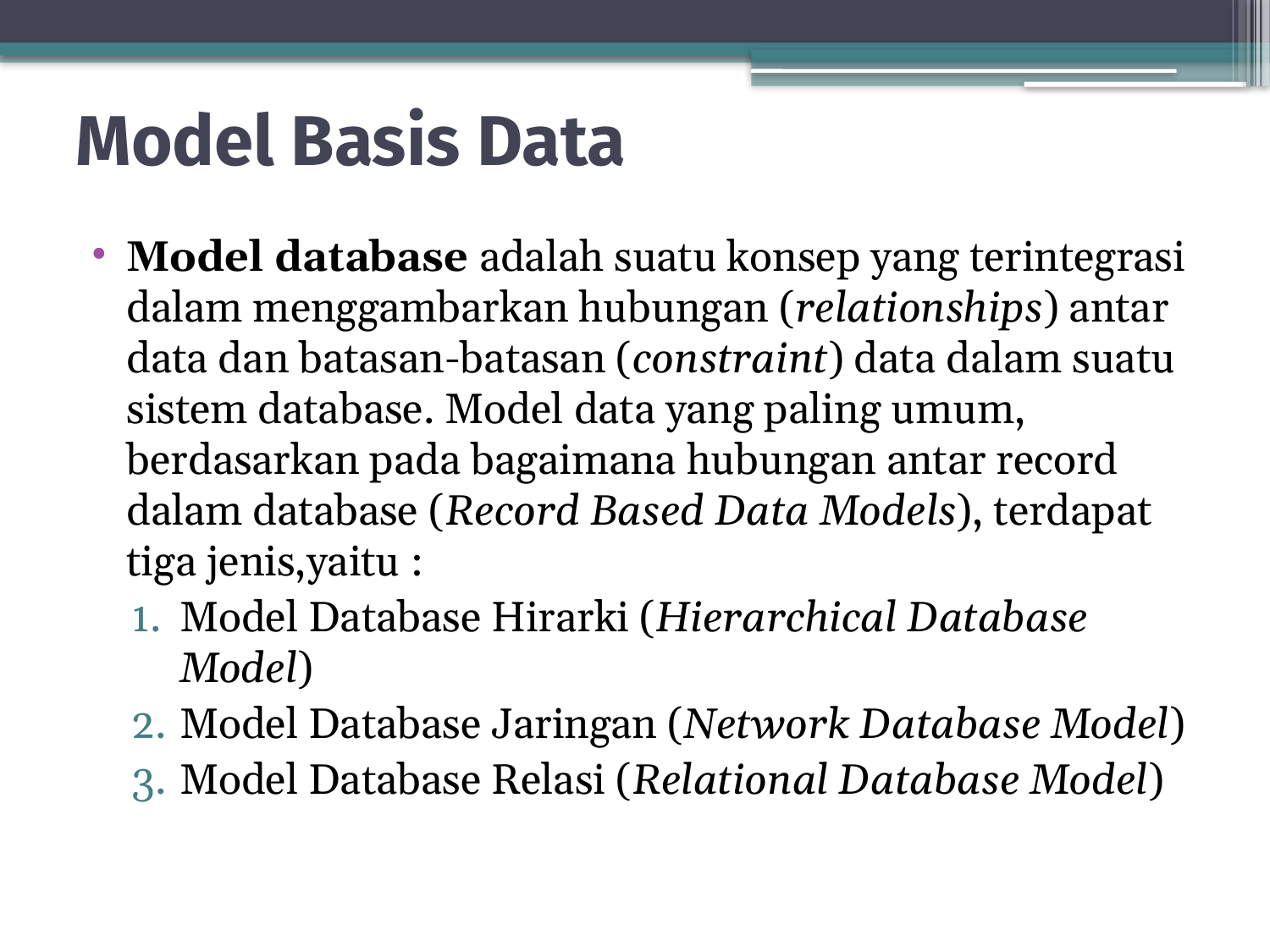

# Model Basis Data
Model database adalah suatu konsep yang terintegrasi dalam menggambarkan hubungan (relationships) antar data dan batasan-batasan (constraint) data dalam suatu sistem database. Model data yang paling umum, berdasarkan pada bagaimana hubungan antar record dalam database (Record Based Data Models), terdapat tiga jenis,yaitu :
Model Database Hirarki (Hierarchical Database Model)
Model Database Jaringan (Network Database Model)
Model Database Relasi (Relational Database Model)